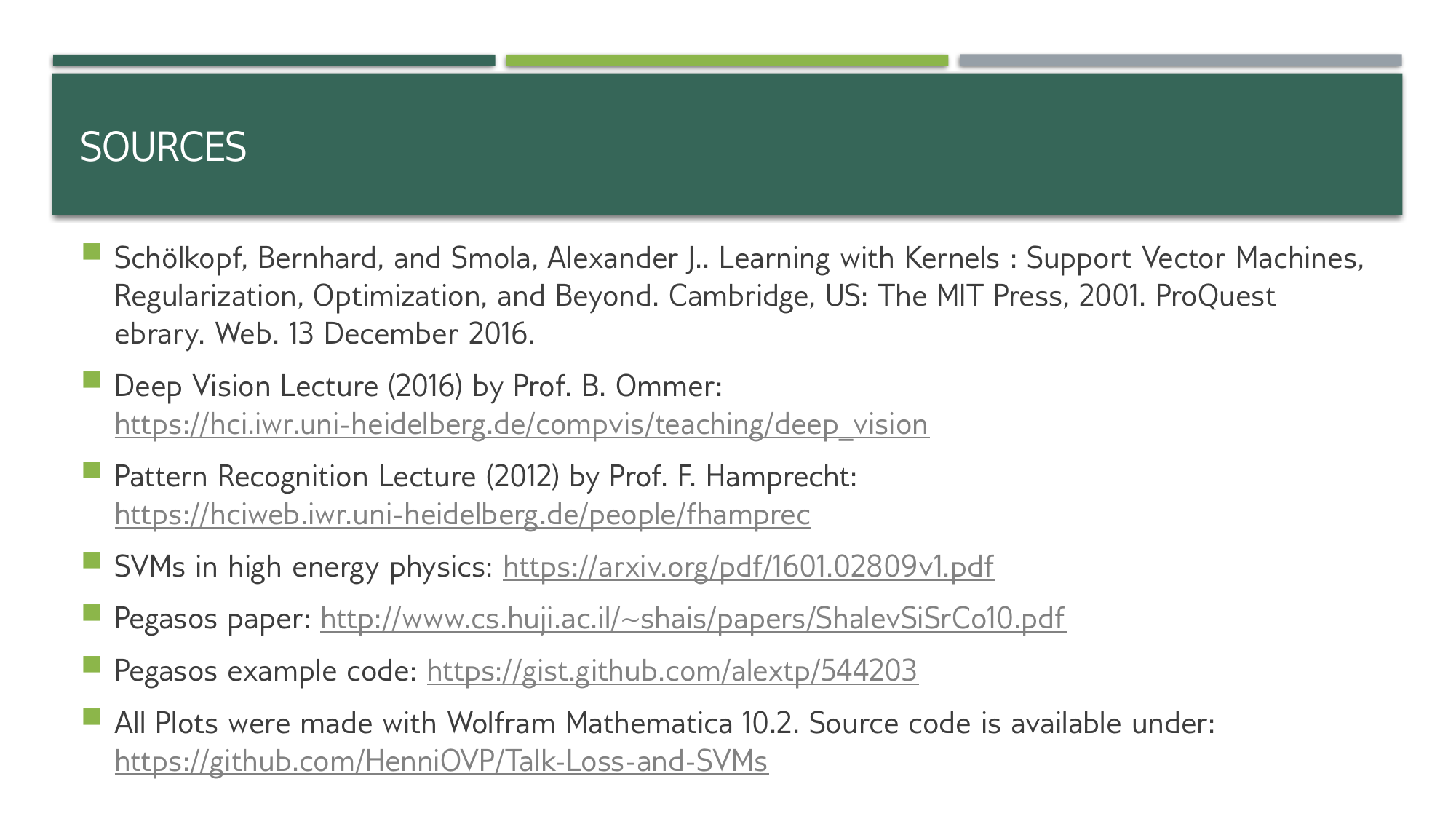

# Sources
Schölkopf, Bernhard, and Smola, Alexander J.. Learning with Kernels : Support Vector Machines, Regularization, Optimization, and Beyond. Cambridge, US: The MIT Press, 2001. ProQuest ebrary. Web. 13 December 2016.
Deep Vision Lecture (2016) by Prof. B. Ommer: https://hci.iwr.uni-heidelberg.de/compvis/teaching/deep_vision
Pattern Recognition Lecture (2012) by Prof. F. Hamprecht: https://hciweb.iwr.uni-heidelberg.de/people/fhamprec
SVMs in high energy physics: https://arxiv.org/pdf/1601.02809v1.pdf
Pegasos paper: http://www.cs.huji.ac.il/~shais/papers/ShalevSiSrCo10.pdf
Pegasos example code: https://gist.github.com/alextp/544203
All Plots were made with Wolfram Mathematica 10.2. Source code is available under: https://github.com/HenniOVP/Talk-Loss-and-SVMs